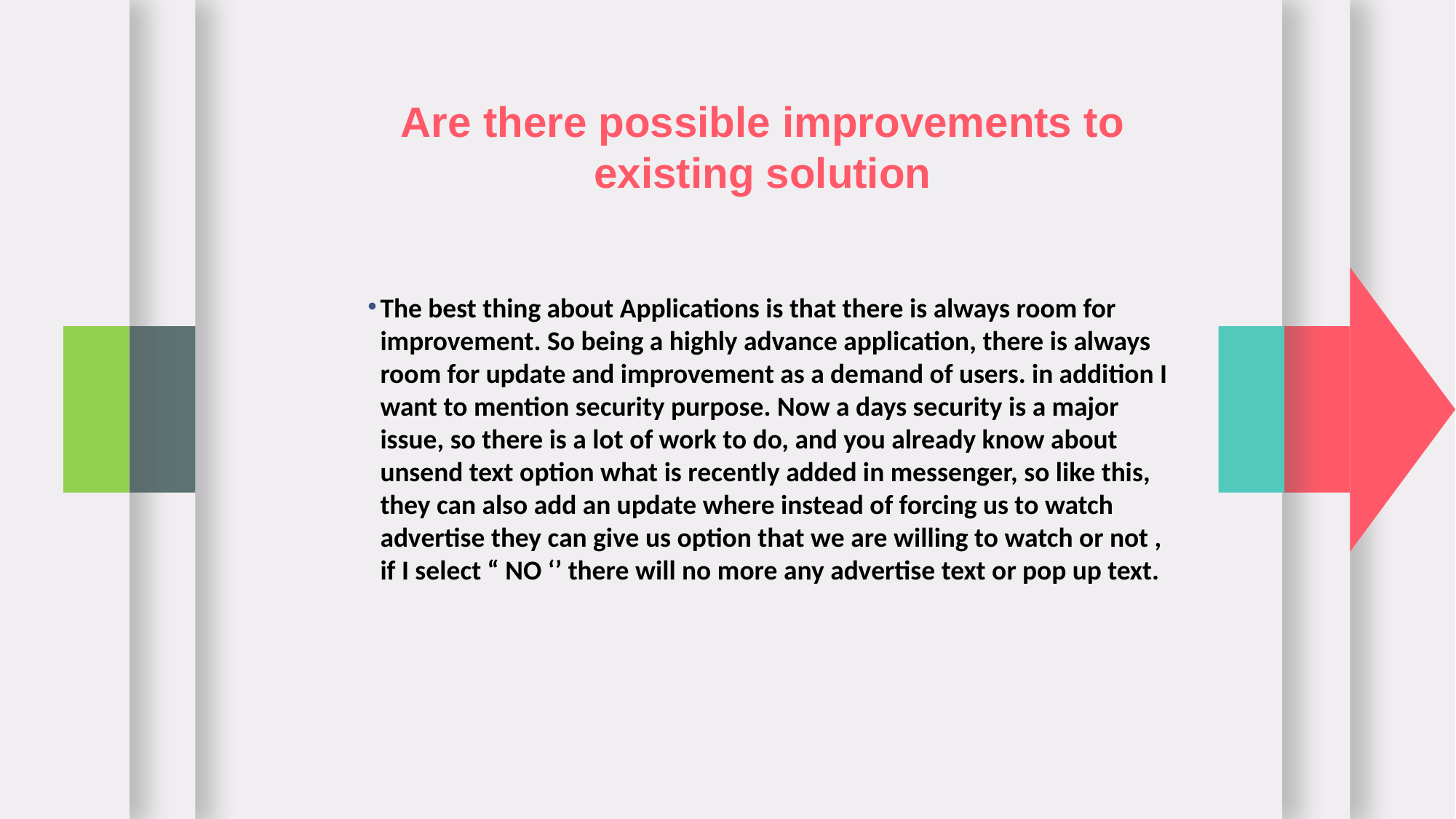

Are there possible improvements to existing solution

The best thing about Applications is that there is always room for improvement. So being a highly advance application, there is always room for update and improvement as a demand of users. in addition I want to mention security purpose. Now a days security is a major issue, so there is a lot of work to do, and you already know about unsend text option what is recently added in messenger, so like this, they can also add an update where instead of forcing us to watch advertise they can give us option that we are willing to watch or not , if I select “ NO ‘’ there will no more any advertise text or pop up text.